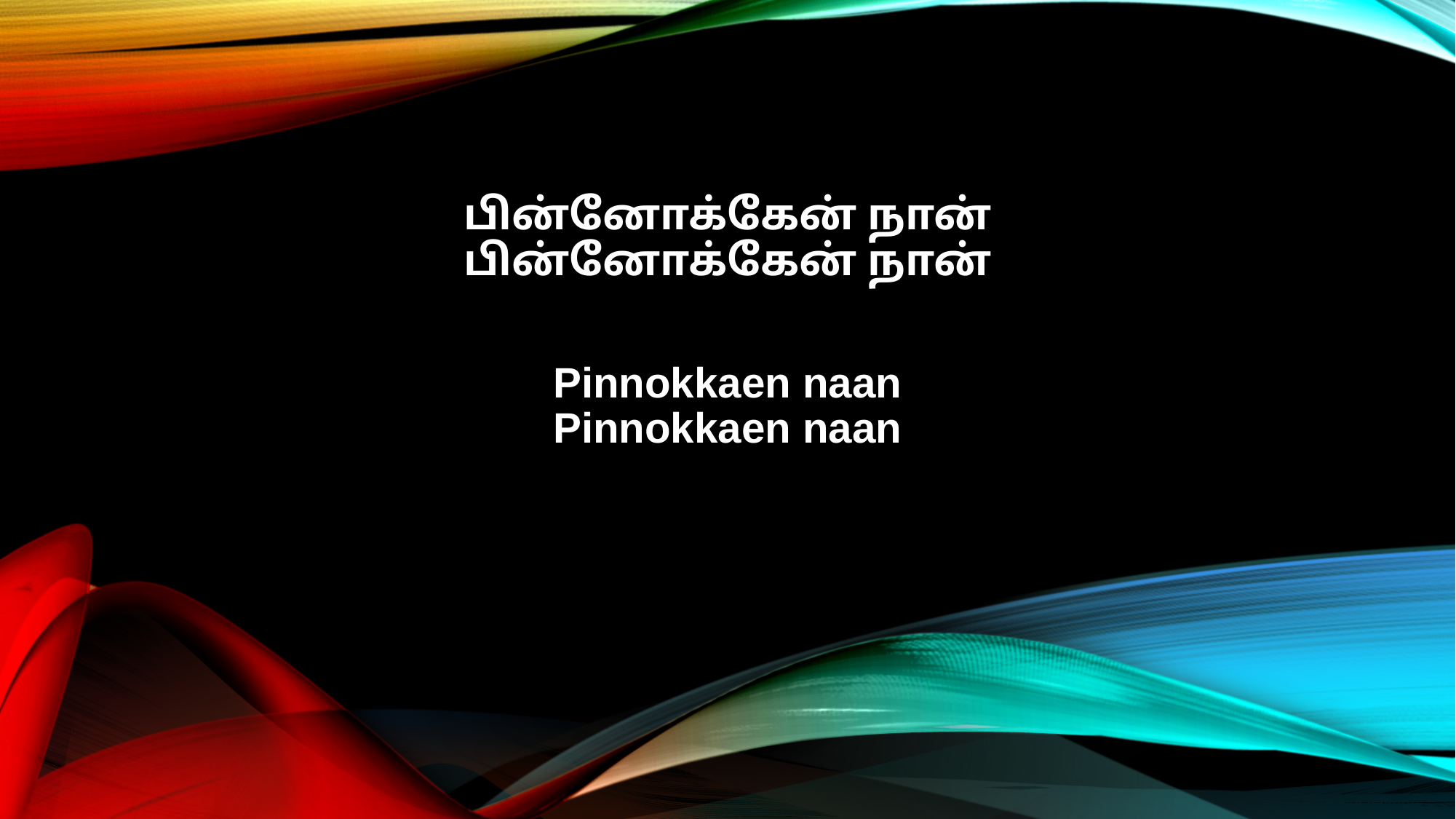

பின்னோக்கேன் நான்
பின்னோக்கேன் நான்

Pinnokkaen naan
Pinnokkaen naan